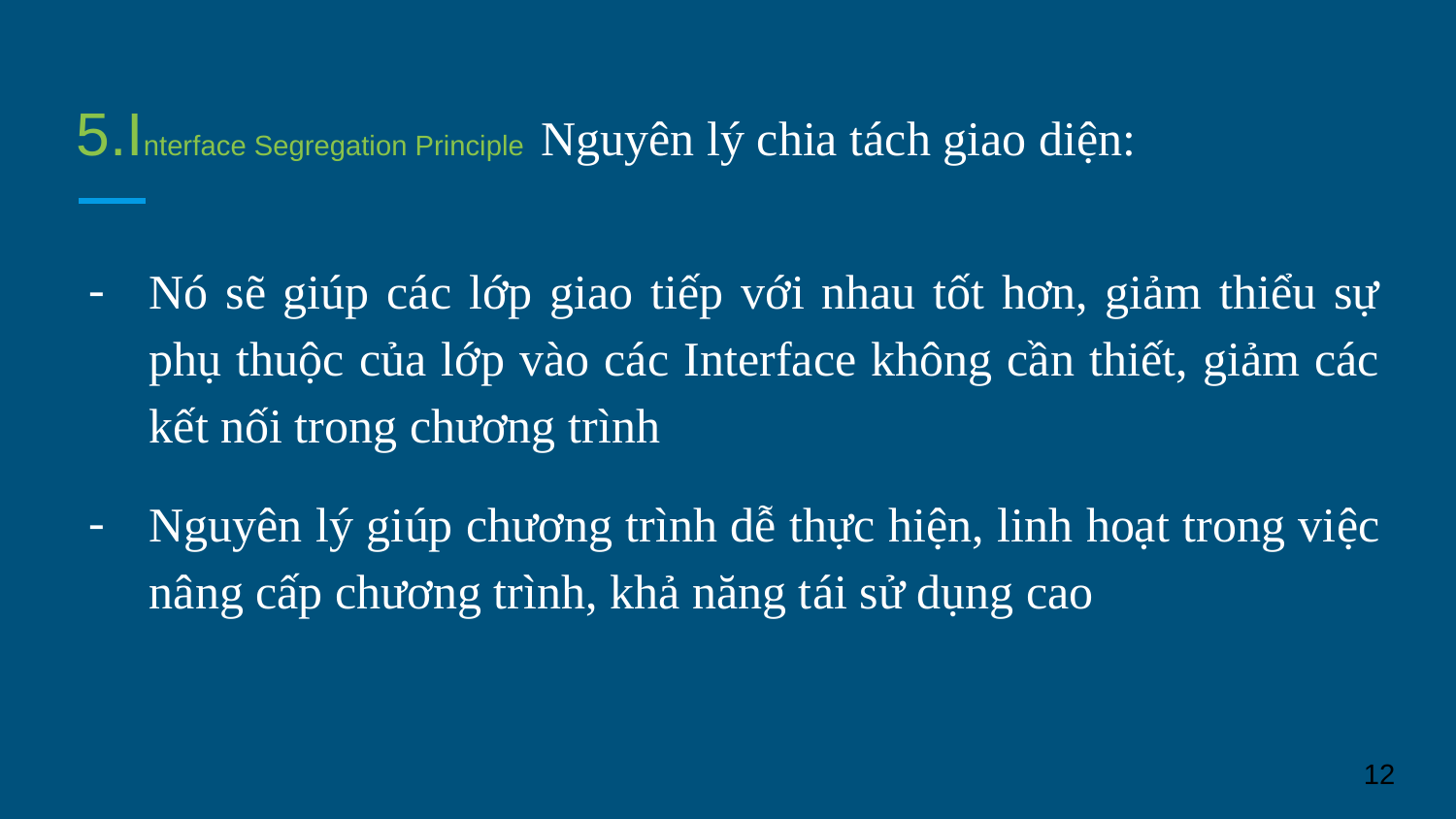

# 5.Interface Segregation Principle Nguyên lý chia tách giao diện:
Nó sẽ giúp các lớp giao tiếp với nhau tốt hơn, giảm thiểu sự phụ thuộc của lớp vào các Interface không cần thiết, giảm các kết nối trong chương trình
Nguyên lý giúp chương trình dễ thực hiện, linh hoạt trong việc nâng cấp chương trình, khả năng tái sử dụng cao

12